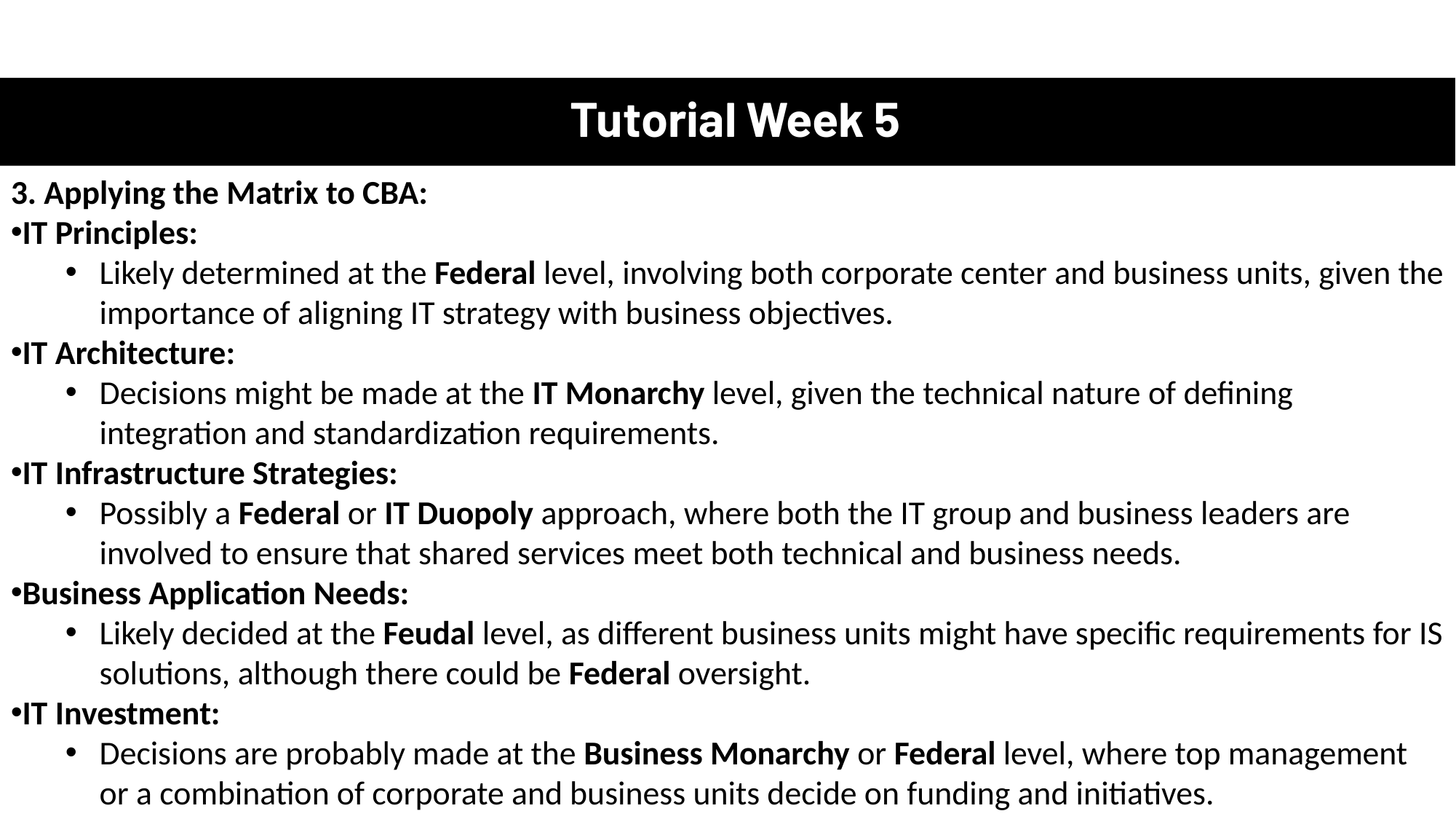

# Tutorial Week 5

3. Applying the Matrix to CBA:
IT Principles:
Likely determined at the Federal level, involving both corporate center and business units, given the importance of aligning IT strategy with business objectives.
IT Architecture:
Decisions might be made at the IT Monarchy level, given the technical nature of defining integration and standardization requirements.
IT Infrastructure Strategies:
Possibly a Federal or IT Duopoly approach, where both the IT group and business leaders are involved to ensure that shared services meet both technical and business needs.
Business Application Needs:
Likely decided at the Feudal level, as different business units might have specific requirements for IS solutions, although there could be Federal oversight.
IT Investment:
Decisions are probably made at the Business Monarchy or Federal level, where top management or a combination of corporate and business units decide on funding and initiatives.